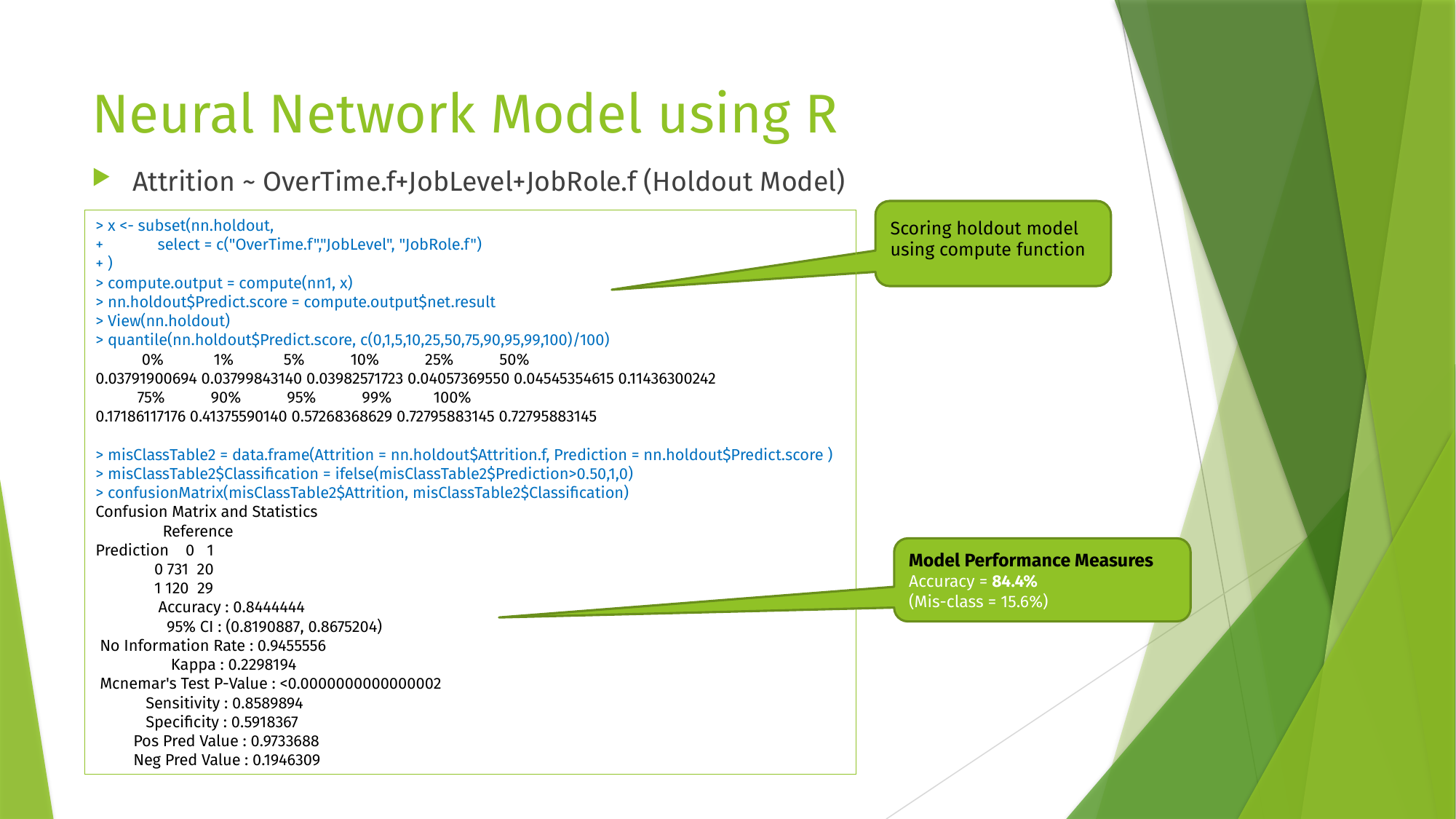

# Neural Network Model using R
Attrition ~ OverTime.f+JobLevel+JobRole.f (Holdout Model)

Scoring holdout model using compute function

> x <- subset(nn.holdout,
+             select = c("OverTime.f","JobLevel", "JobRole.f")
+ )
> compute.output = compute(nn1, x)
> nn.holdout$Predict.score = compute.output$net.result
> View(nn.holdout)
> quantile(nn.holdout$Predict.score, c(0,1,5,10,25,50,75,90,95,99,100)/100)
           0%            1%            5%           10%           25%           50%
0.03791900694 0.03799843140 0.03982571723 0.04057369550 0.04545354615 0.11436300242
          75%           90%           95%           99%          100%
0.17186117176 0.41375590140 0.57268368629 0.72795883145 0.72795883145

> misClassTable2 = data.frame(Attrition = nn.holdout$Attrition.f, Prediction = nn.holdout$Predict.score )
> misClassTable2$Classification = ifelse(misClassTable2$Prediction>0.50,1,0)
> confusionMatrix(misClassTable2$Attrition, misClassTable2$Classification)
Confusion Matrix and Statistics
                Reference
Prediction    0   1
              0 731  20
              1 120  29
               Accuracy : 0.8444444
                 95% CI : (0.8190887, 0.8675204)
 No Information Rate : 0.9455556
                  Kappa : 0.2298194
 Mcnemar's Test P-Value : <0.0000000000000002
            Sensitivity : 0.8589894
            Specificity : 0.5918367
         Pos Pred Value : 0.9733688
         Neg Pred Value : 0.1946309
Model Performance Measures
Accuracy = 84.4%
(Mis-class = 15.6%)